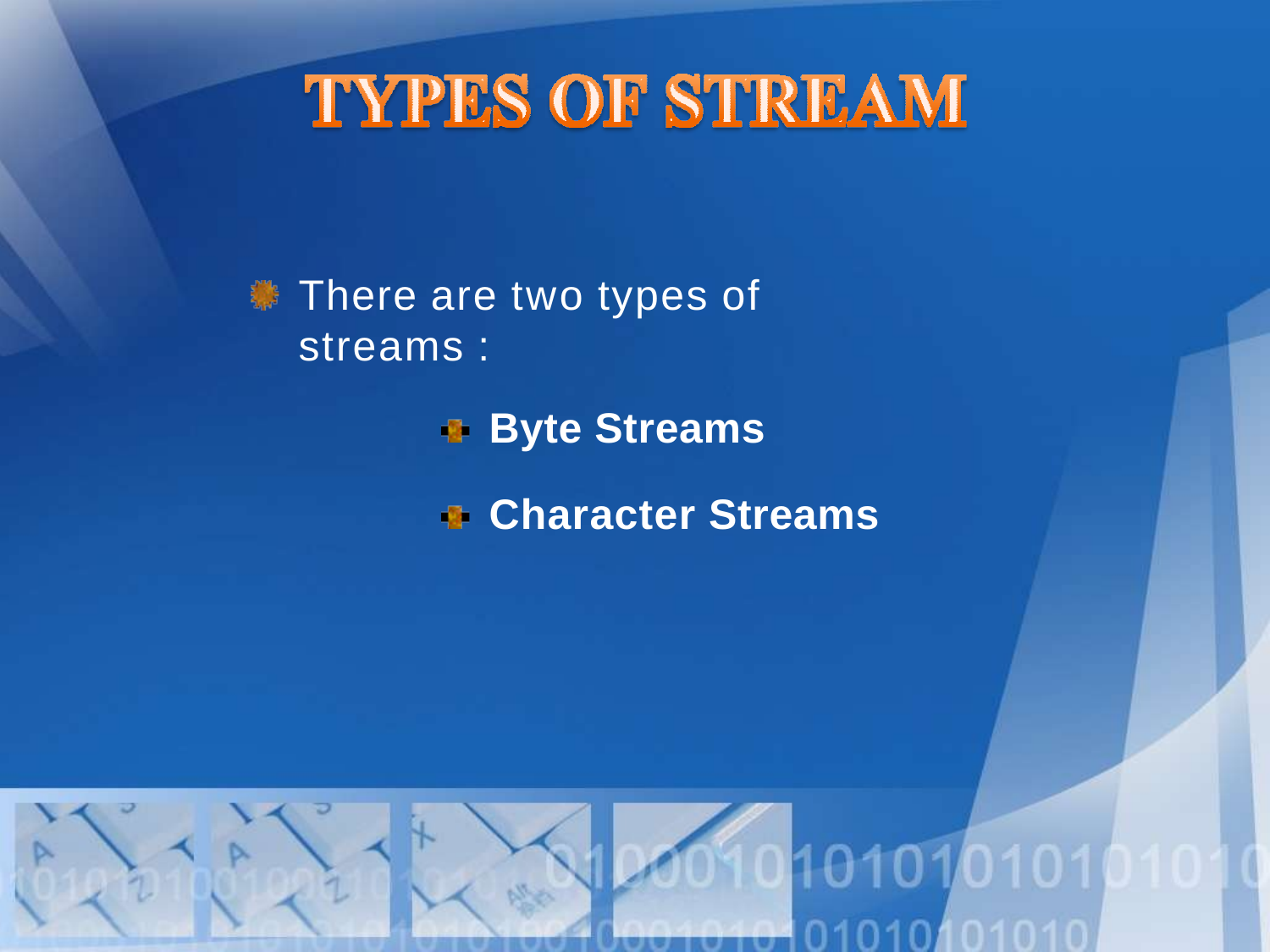

# There are two types of streams :
Byte Streams
Character Streams